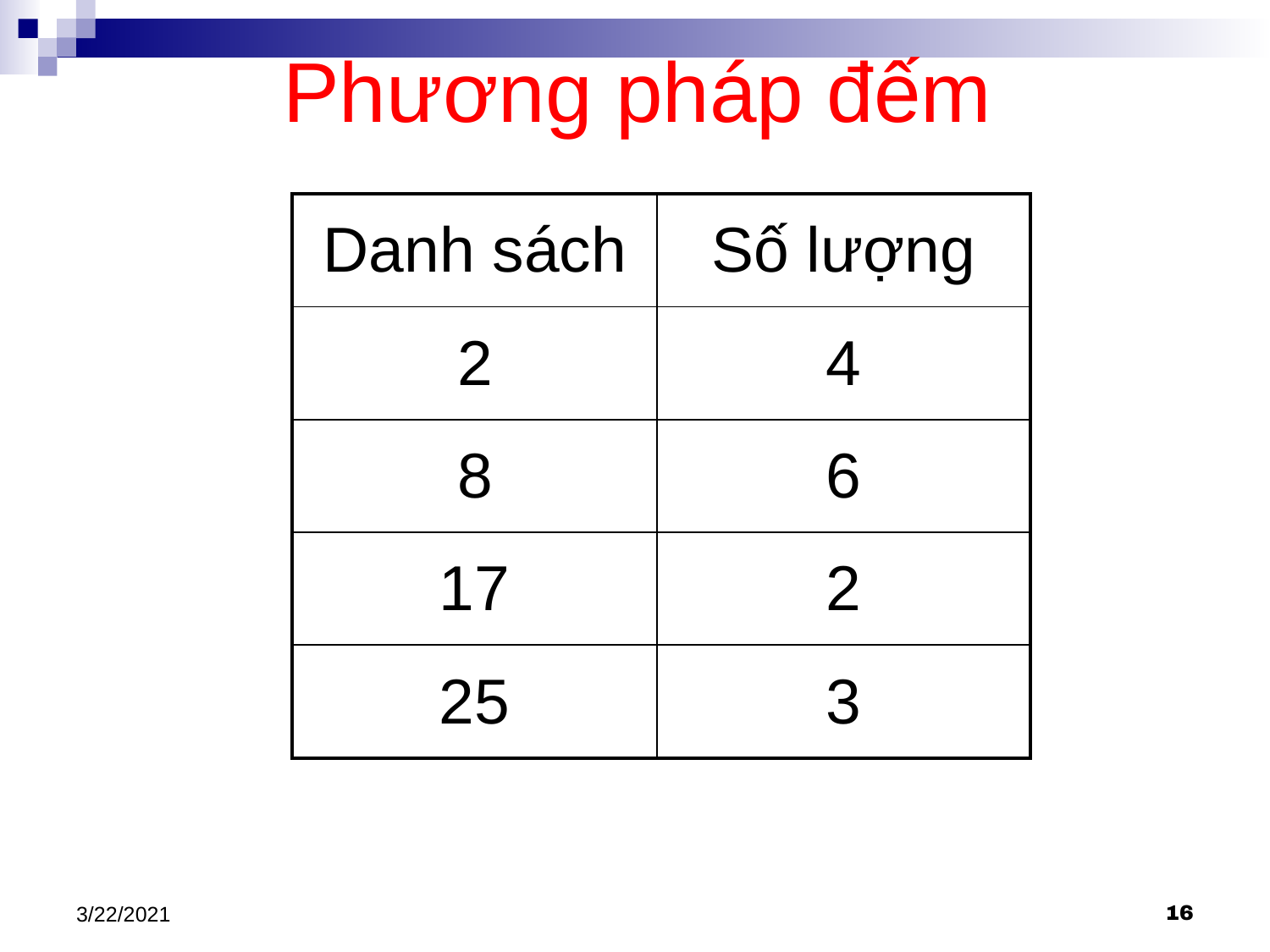

# Phương pháp đếm
| Danh sách | Số lượng |
| --- | --- |
| 2 | 4 |
| 8 | 6 |
| 17 | 2 |
| 25 | 3 |
3/22/2021
16